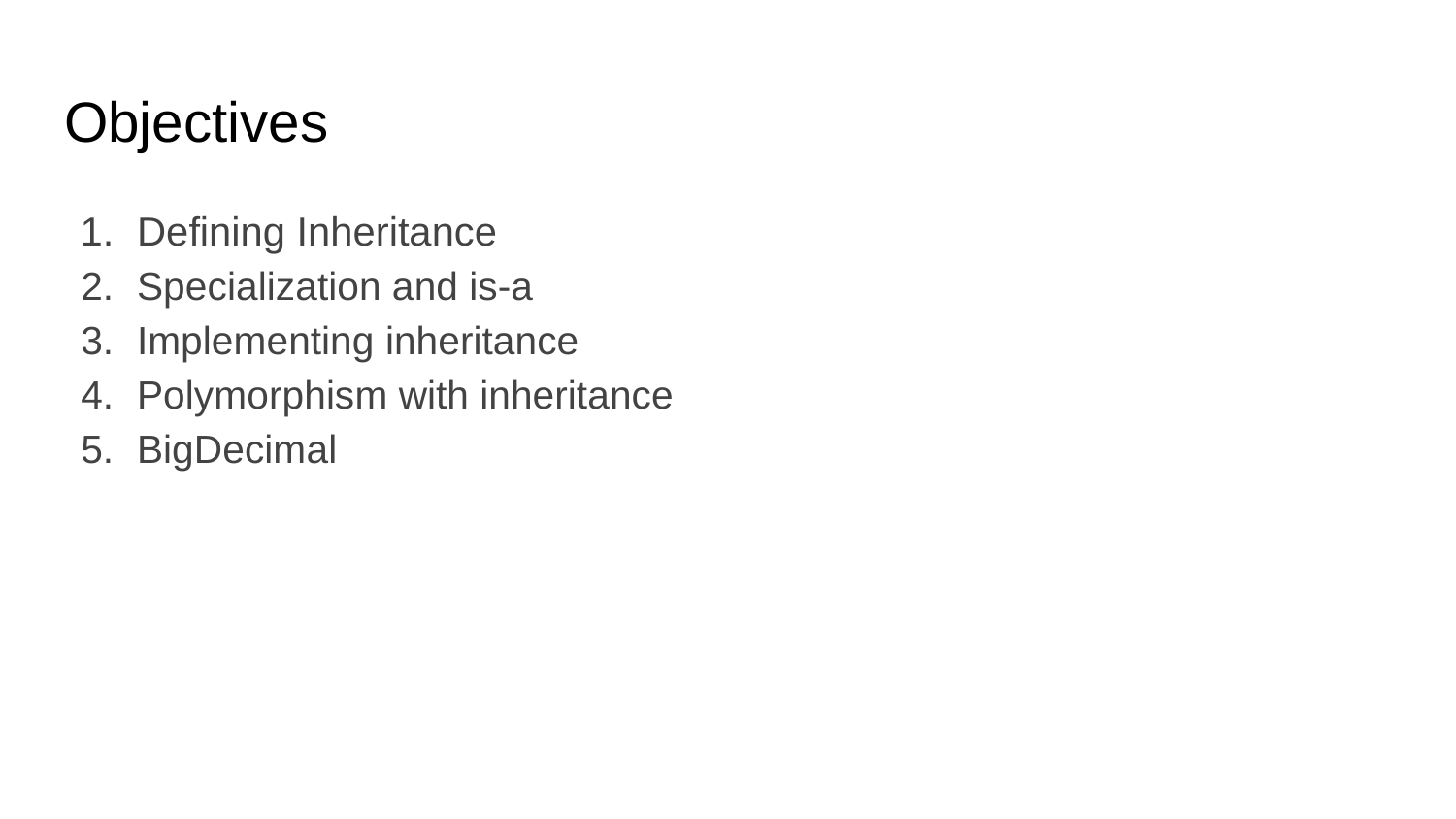

# Objectives

Defining Inheritance
Specialization and is-a
Implementing inheritance
Polymorphism with inheritance
BigDecimal